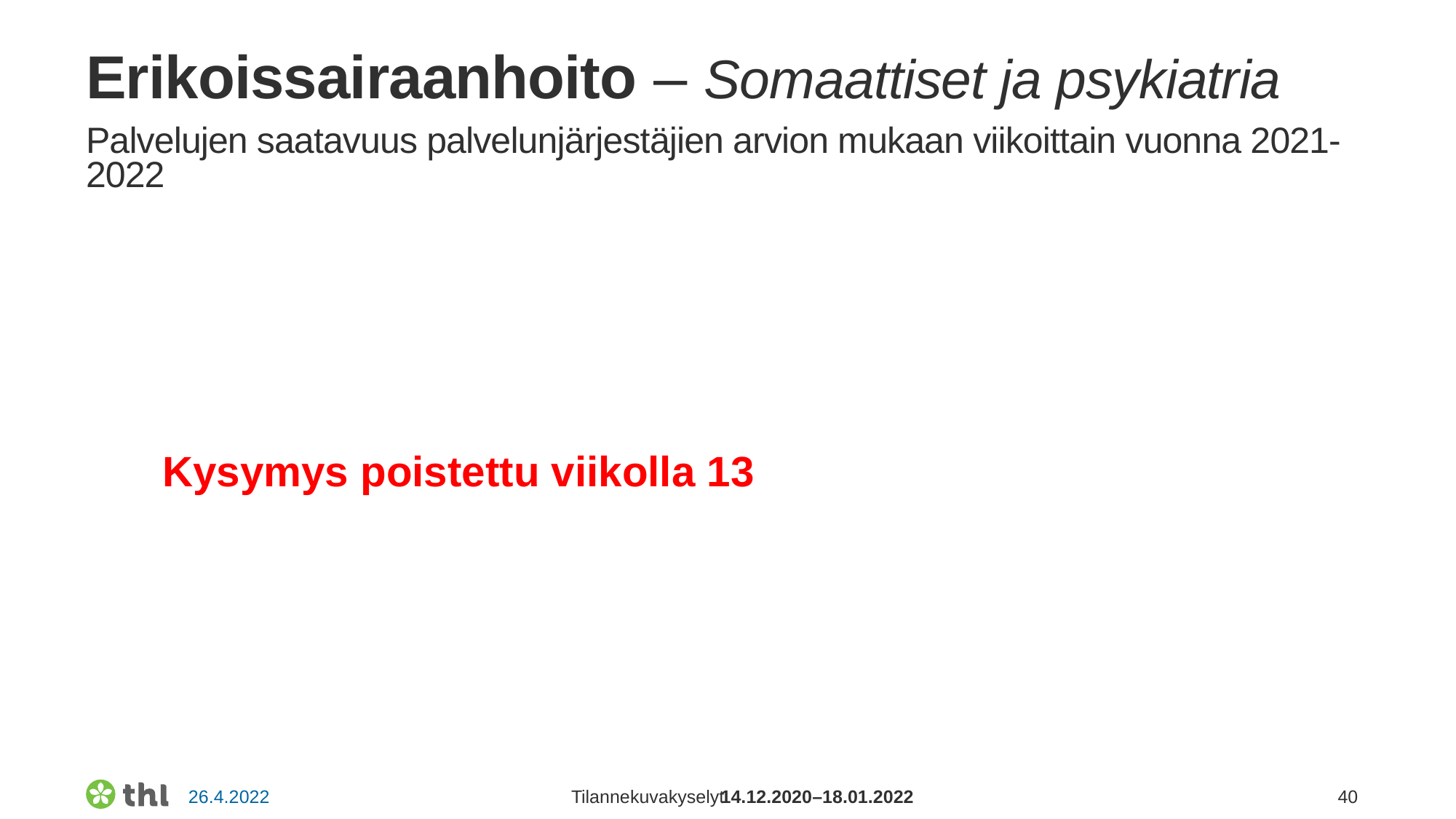

# Erikoissairaanhoito – Somaattiset ja psykiatria Palvelujen saatavuus palvelunjärjestäjien arvion mukaan viikoittain vuonna 2021-2022
Kysymys poistettu viikolla 13
14.12.2020–18.01.2022
Tilannekuvakyselyt
40
26.4.2022